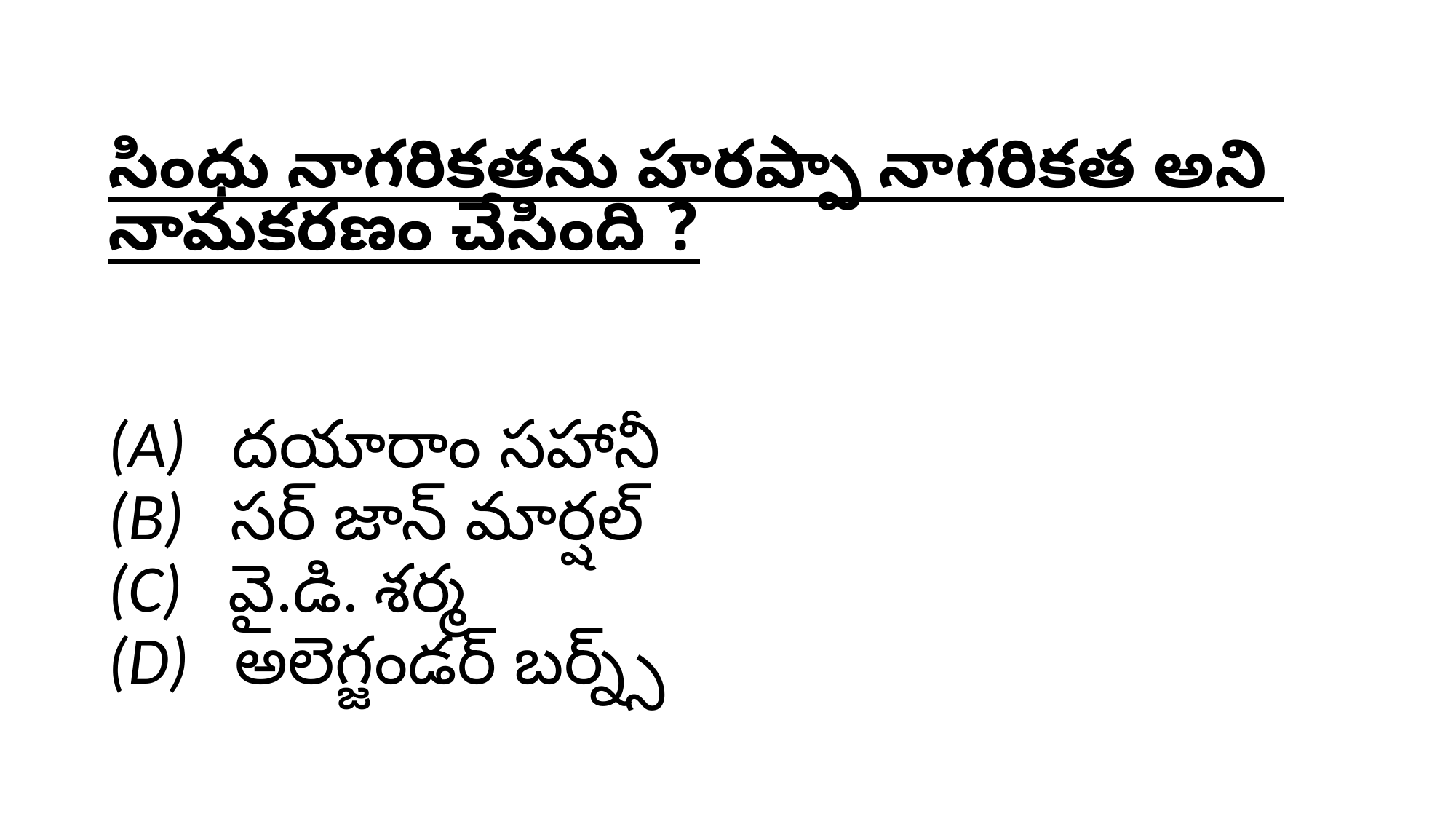

# సింధు నాగరికతను హరప్పా నాగరికత అని నామకరణం చేసింది ? (A)   దయారాం సహానీ (B)   సర్ జాన్ మార్షల్ (C)   వై.డి. శర్మ (D)   అలెగ్జండర్ బర్న్స్